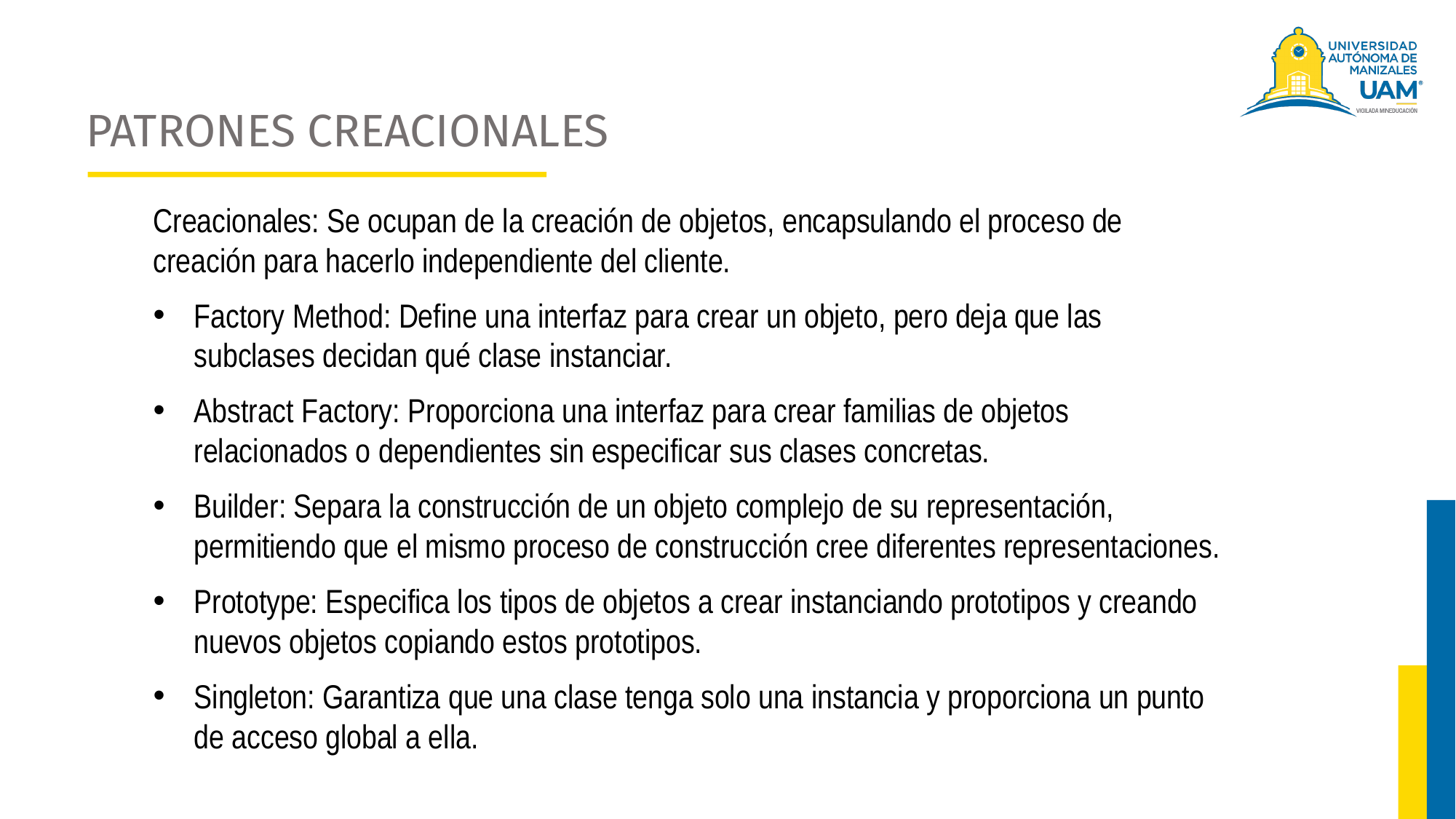

# PATRONES CREACIONALES

Creacionales: Se ocupan de la creación de objetos, encapsulando el proceso de creación para hacerlo independiente del cliente.
Factory Method: Define una interfaz para crear un objeto, pero deja que las subclases decidan qué clase instanciar.
Abstract Factory: Proporciona una interfaz para crear familias de objetos relacionados o dependientes sin especificar sus clases concretas.
Builder: Separa la construcción de un objeto complejo de su representación, permitiendo que el mismo proceso de construcción cree diferentes representaciones.
Prototype: Especifica los tipos de objetos a crear instanciando prototipos y creando nuevos objetos copiando estos prototipos.
Singleton: Garantiza que una clase tenga solo una instancia y proporciona un punto de acceso global a ella.